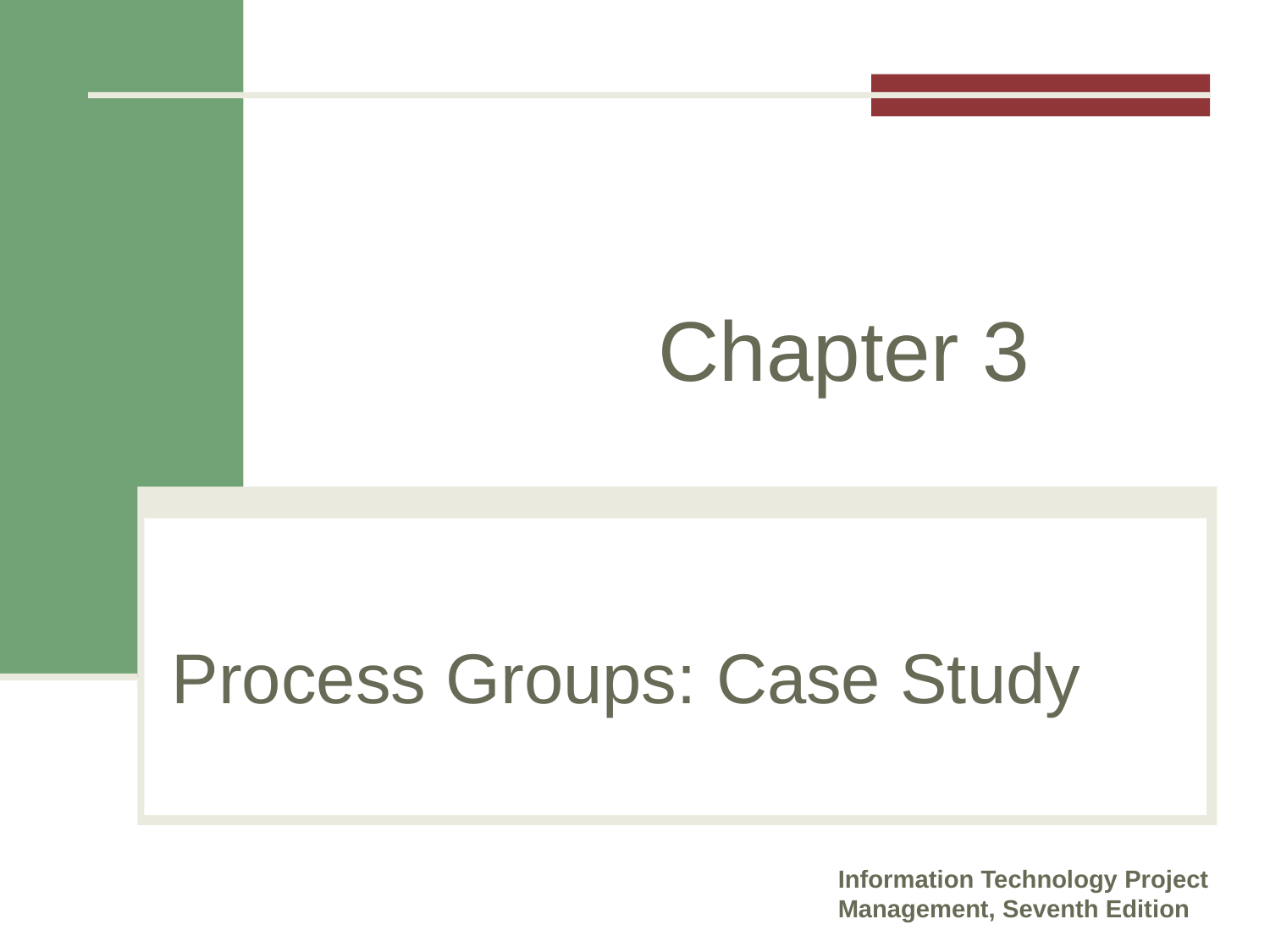

Chapter 3
# Process Groups: Case Study
Information Technology Project Management, Seventh Edition